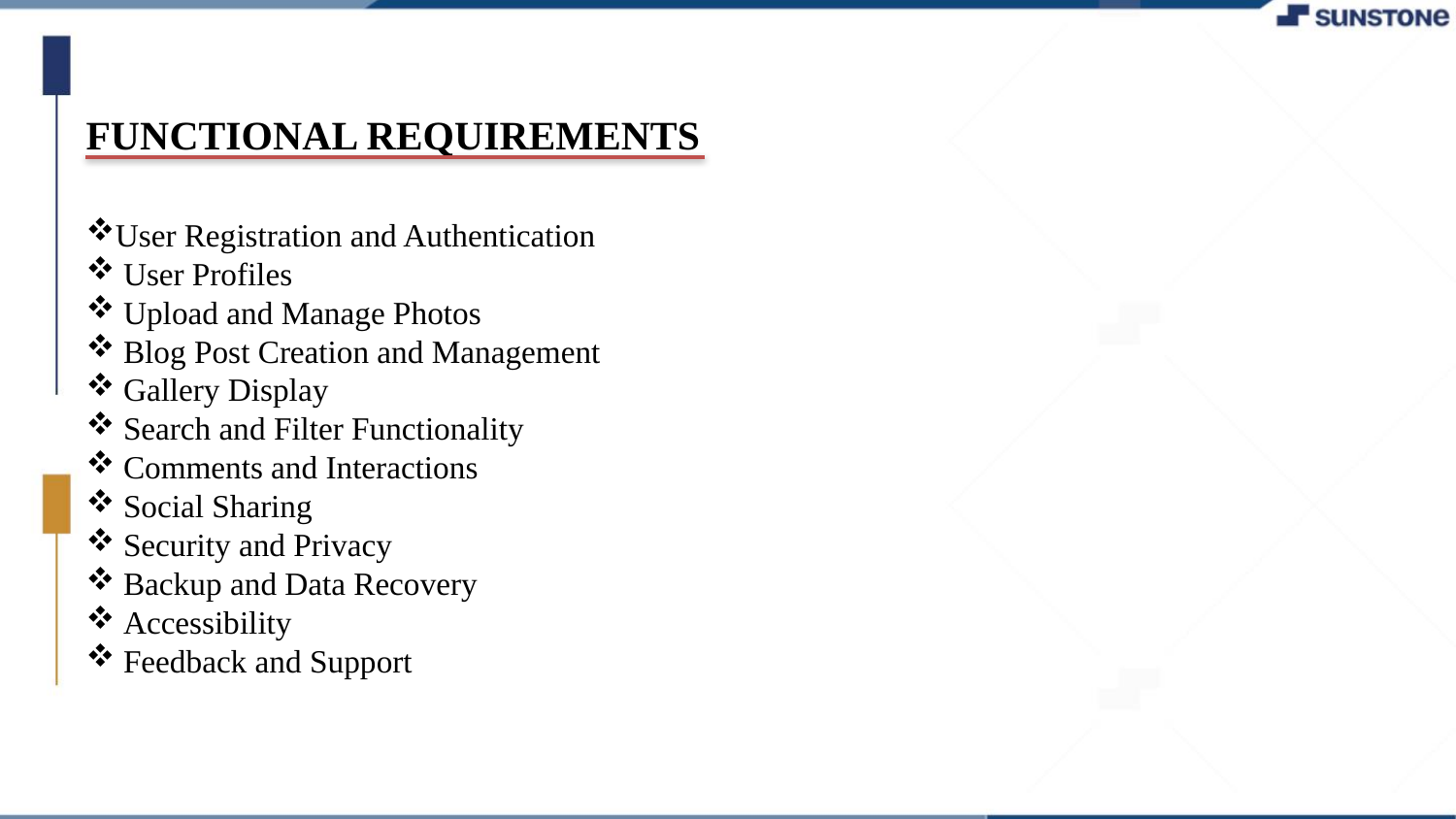

FUNCTIONAL REQUIREMENTS
User Registration and Authentication
 User Profiles
 Upload and Manage Photos
 Blog Post Creation and Management
 Gallery Display
 Search and Filter Functionality
 Comments and Interactions
 Social Sharing
 Security and Privacy
 Backup and Data Recovery
 Accessibility
 Feedback and Support